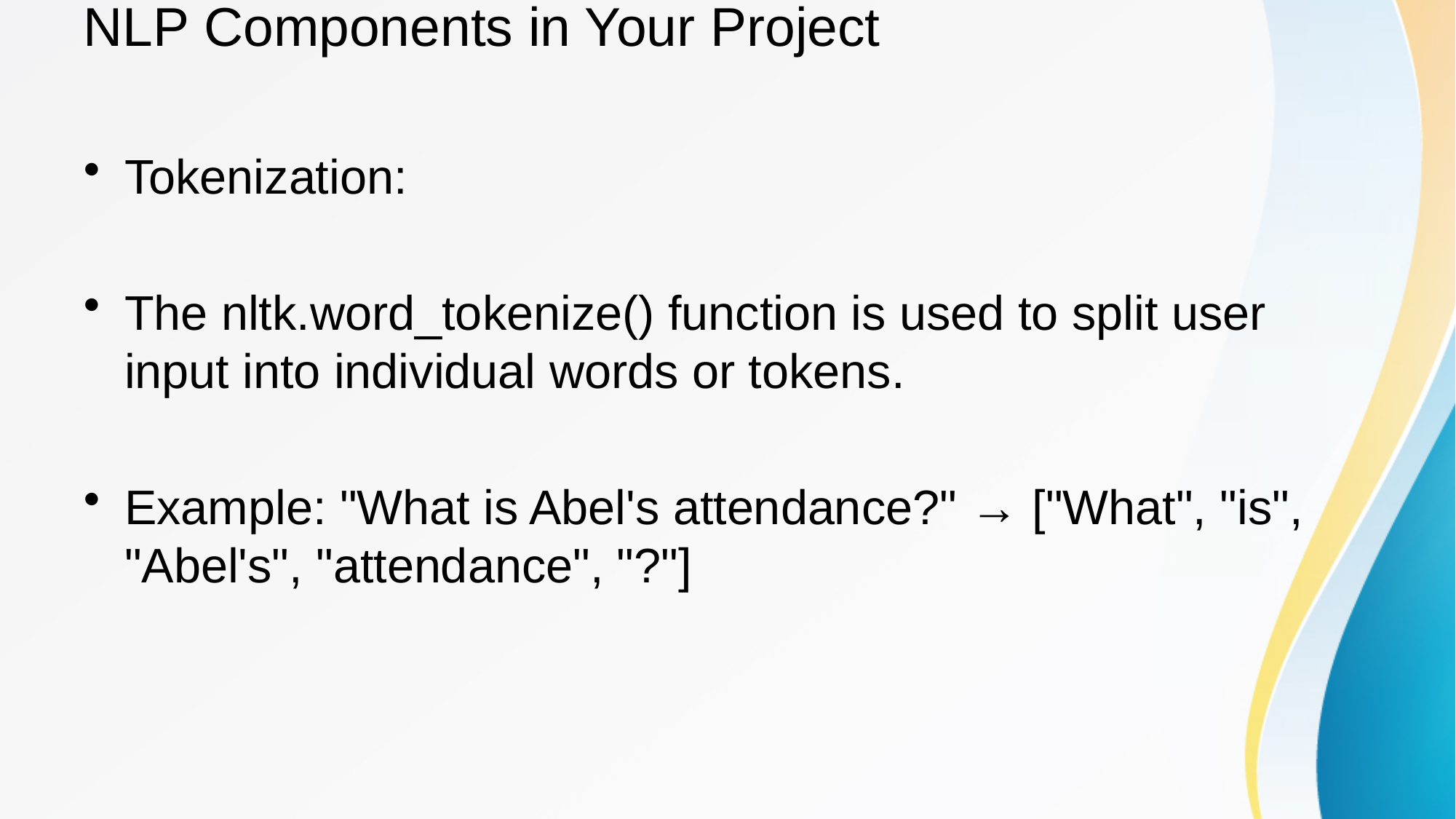

# NLP Components in Your Project
Tokenization:

The nltk.word_tokenize() function is used to split user input into individual words or tokens.

Example: "What is Abel's attendance?" → ["What", "is", "Abel's", "attendance", "?"]